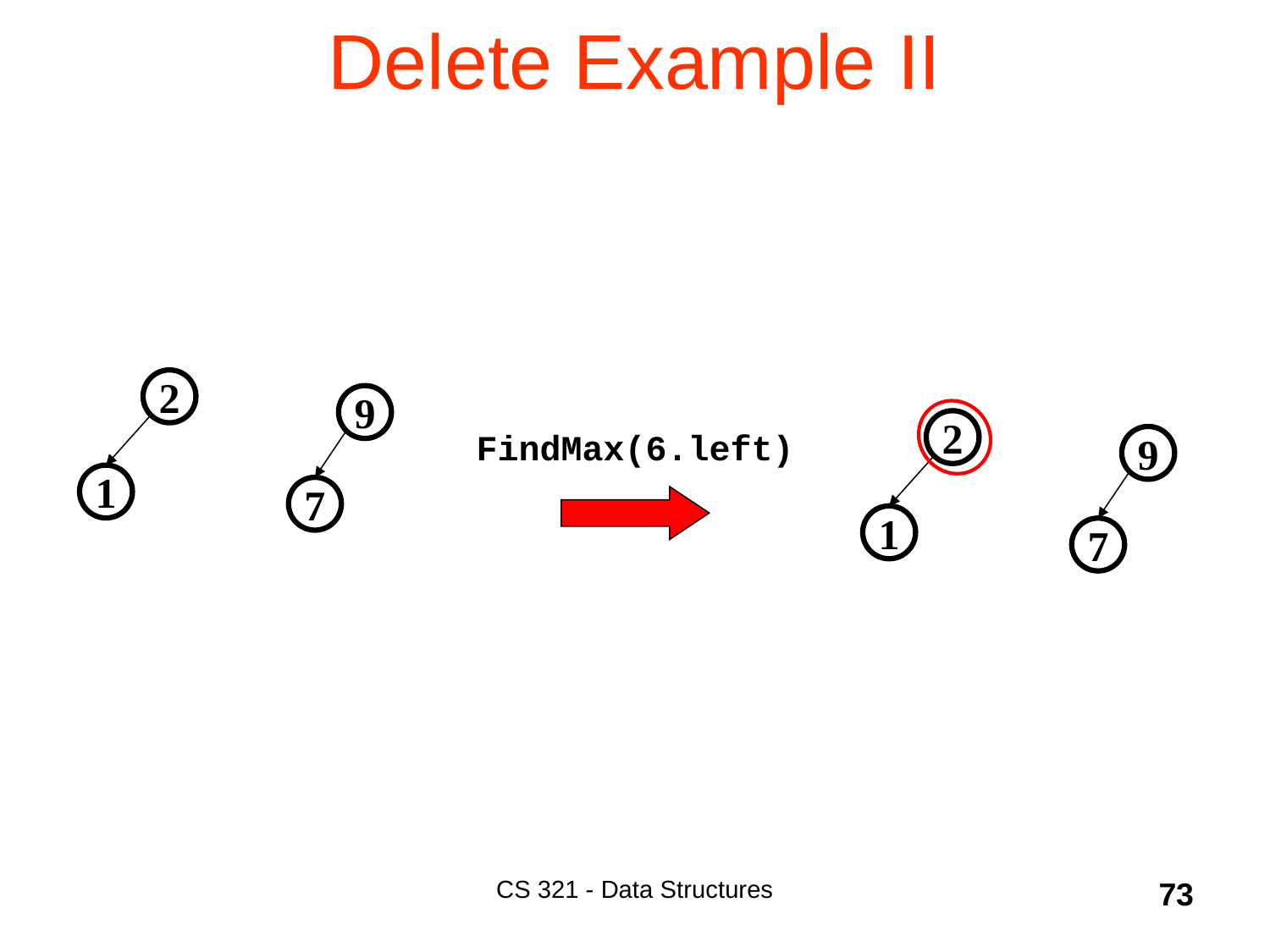

# Delete Example II
2
9
1
7

2
9
1
7
FindMax(6.left)

CS 321 - Data Structures
73